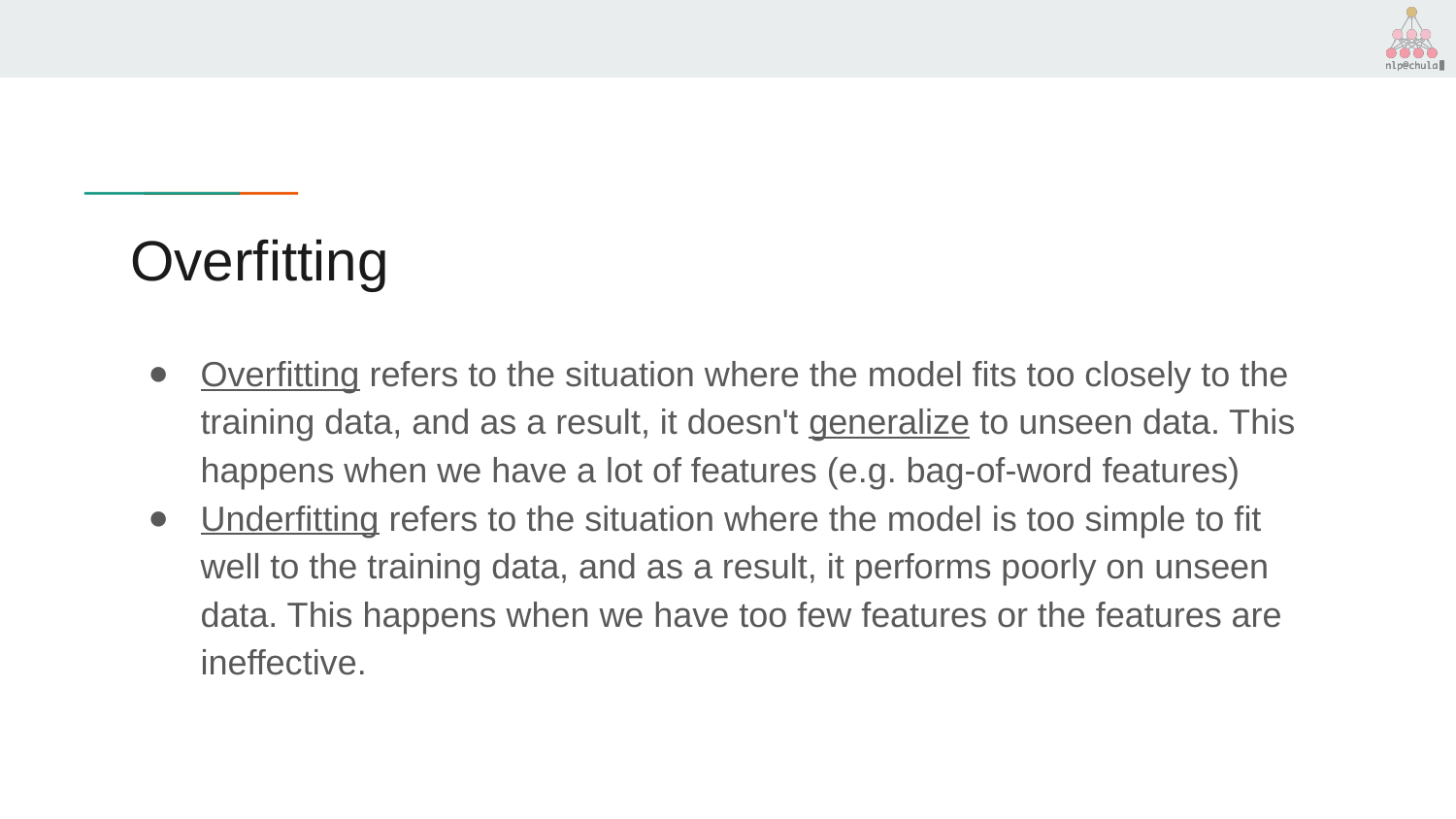

# Overfitting
Overfitting refers to the situation where the model fits too closely to the training data, and as a result, it doesn't generalize to unseen data. This happens when we have a lot of features (e.g. bag-of-word features)
Underfitting refers to the situation where the model is too simple to fit well to the training data, and as a result, it performs poorly on unseen data. This happens when we have too few features or the features are ineffective.